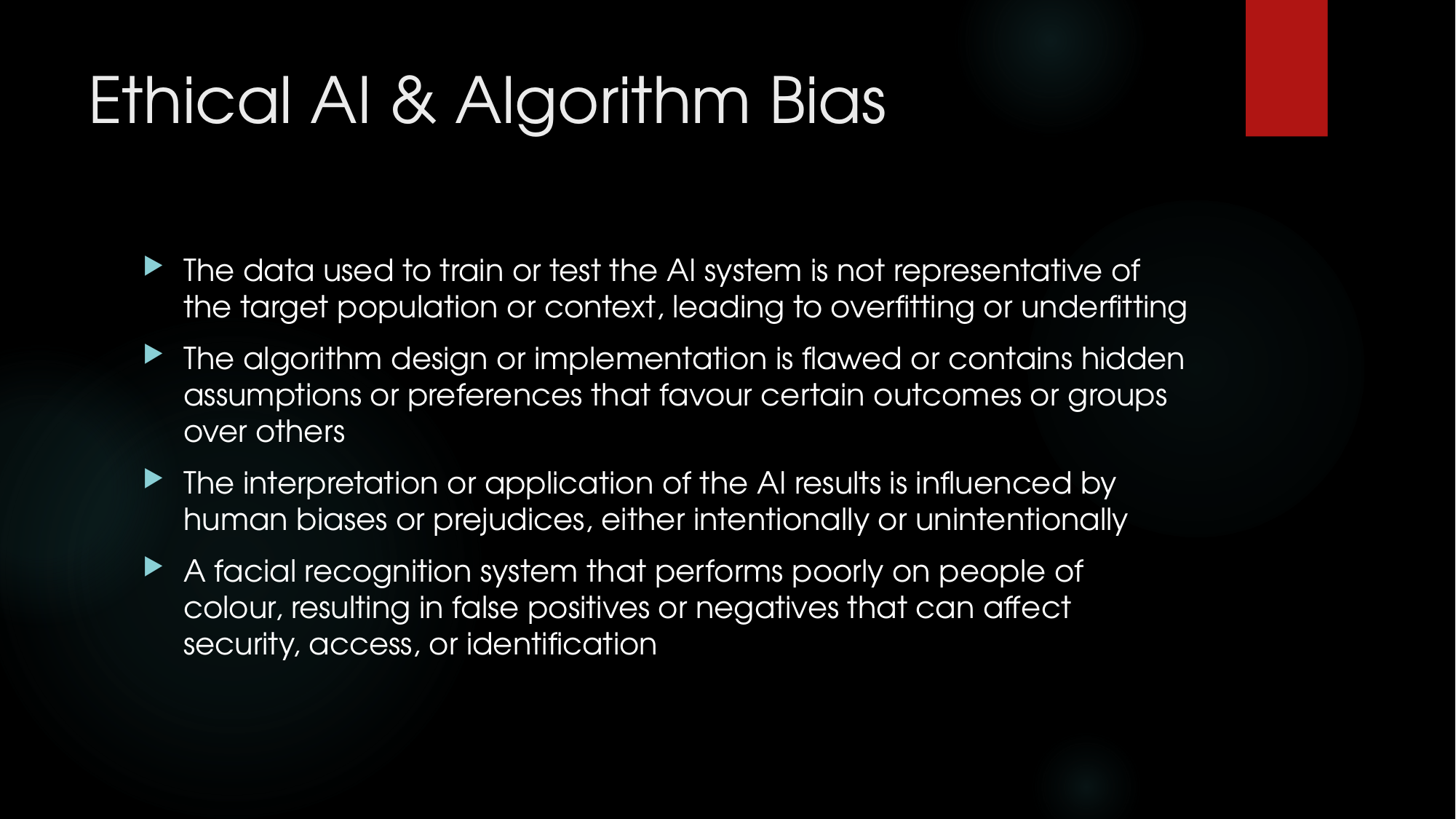

# Ethical AI & Algorithm Bias
The data used to train or test the AI system is not representative of the target population or context, leading to overfitting or underfitting
The algorithm design or implementation is flawed or contains hidden assumptions or preferences that favour certain outcomes or groups over others
The interpretation or application of the AI results is influenced by human biases or prejudices, either intentionally or unintentionally
A facial recognition system that performs poorly on people of colour, resulting in false positives or negatives that can affect security, access, or identification